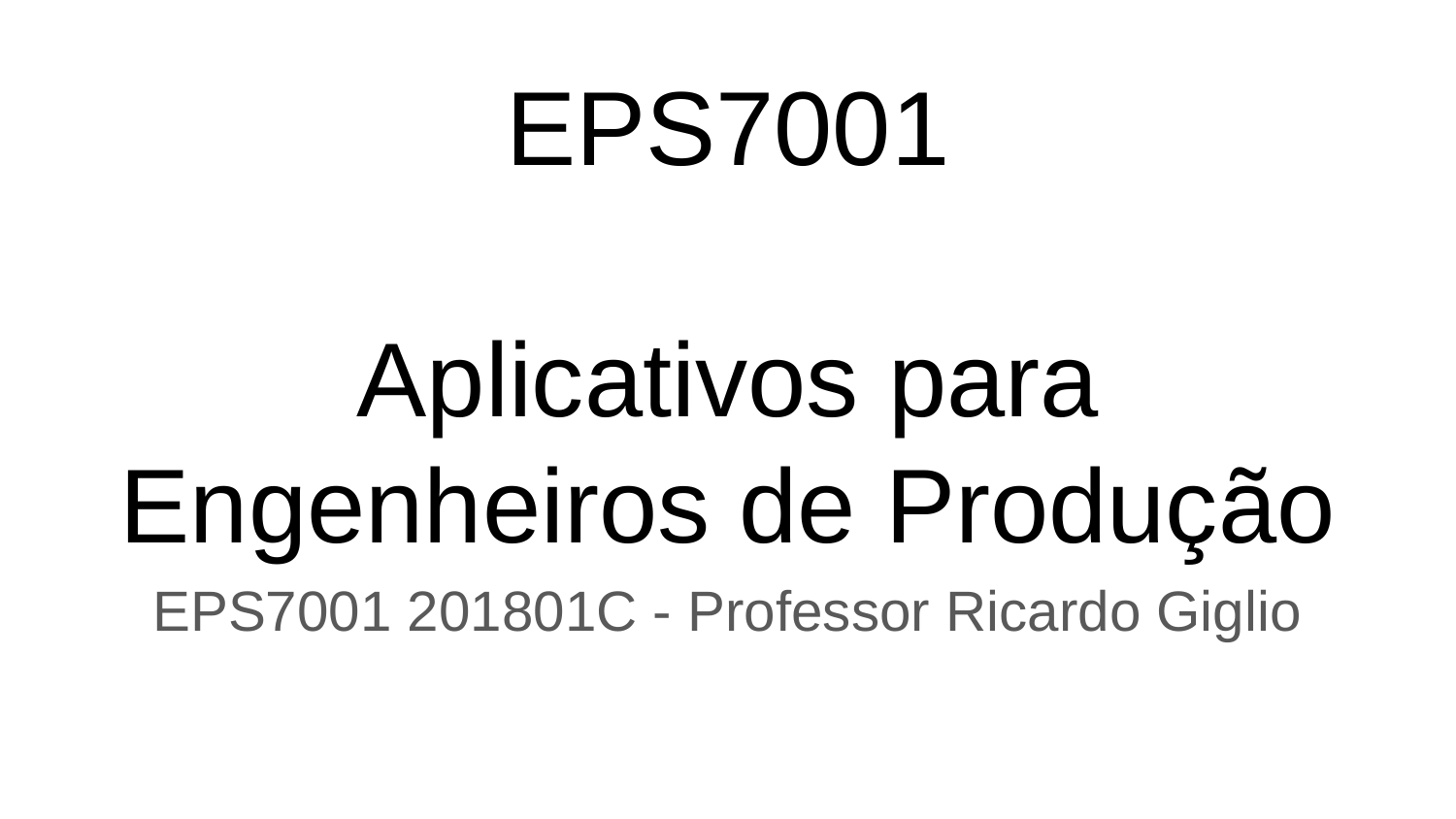

# EPS7001

Aplicativos para Engenheiros de Produção
EPS7001 201801C - Professor Ricardo Giglio